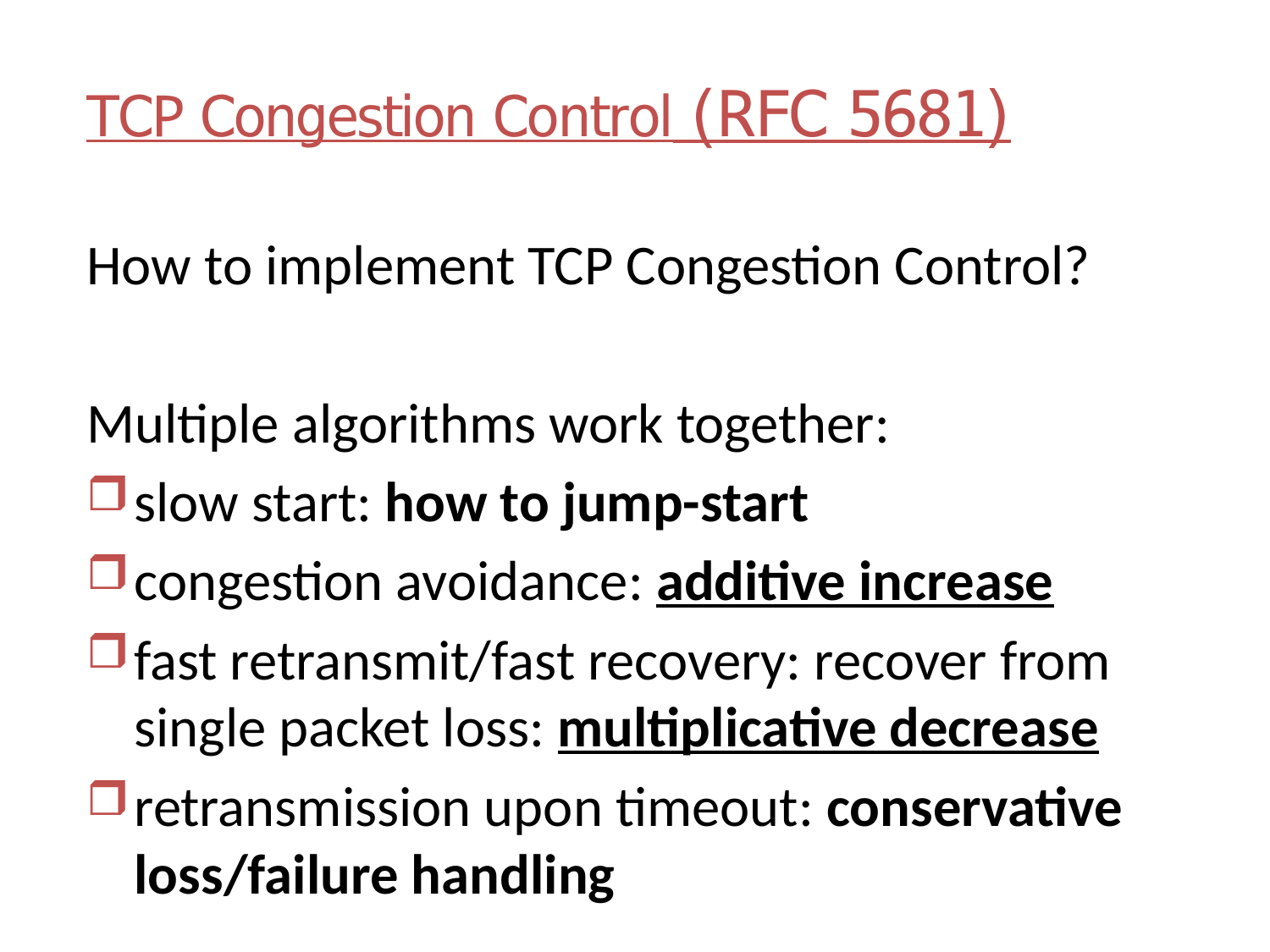

TCP Congestion Control (RFC 5681)
How to implement TCP Congestion Control?

Multiple algorithms work together:
slow start: how to jump-start
congestion avoidance: additive increase
fast retransmit/fast recovery: recover from single packet loss: multiplicative decrease
retransmission upon timeout: conservative loss/failure handling